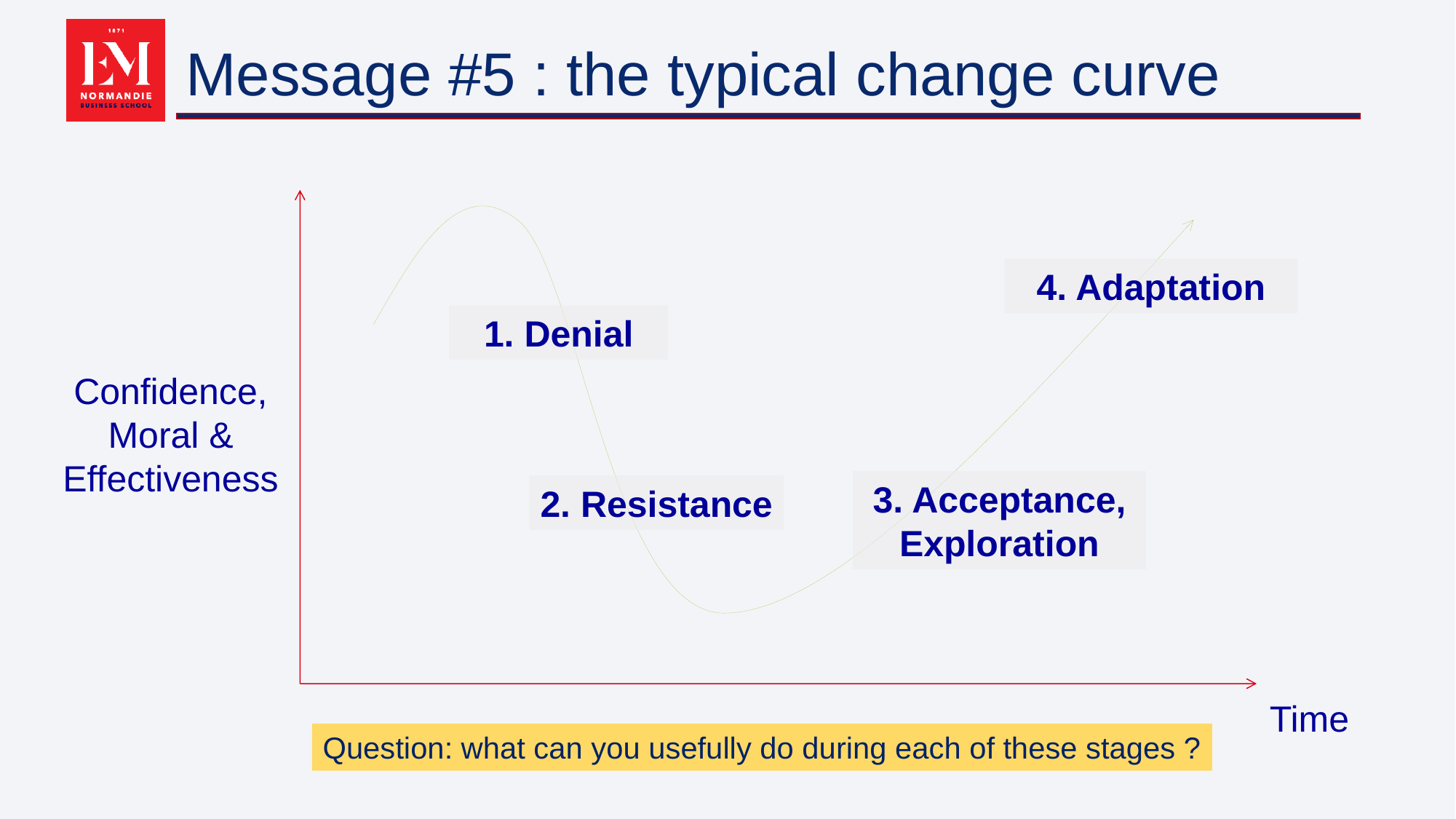

12
# Message #5 : the typical change curve

4. Adaptation
1. Denial
Confidence, Moral & Effectiveness
3. Acceptance, Exploration
2. Resistance
Time
Question: what can you usefully do during each of these stages ?